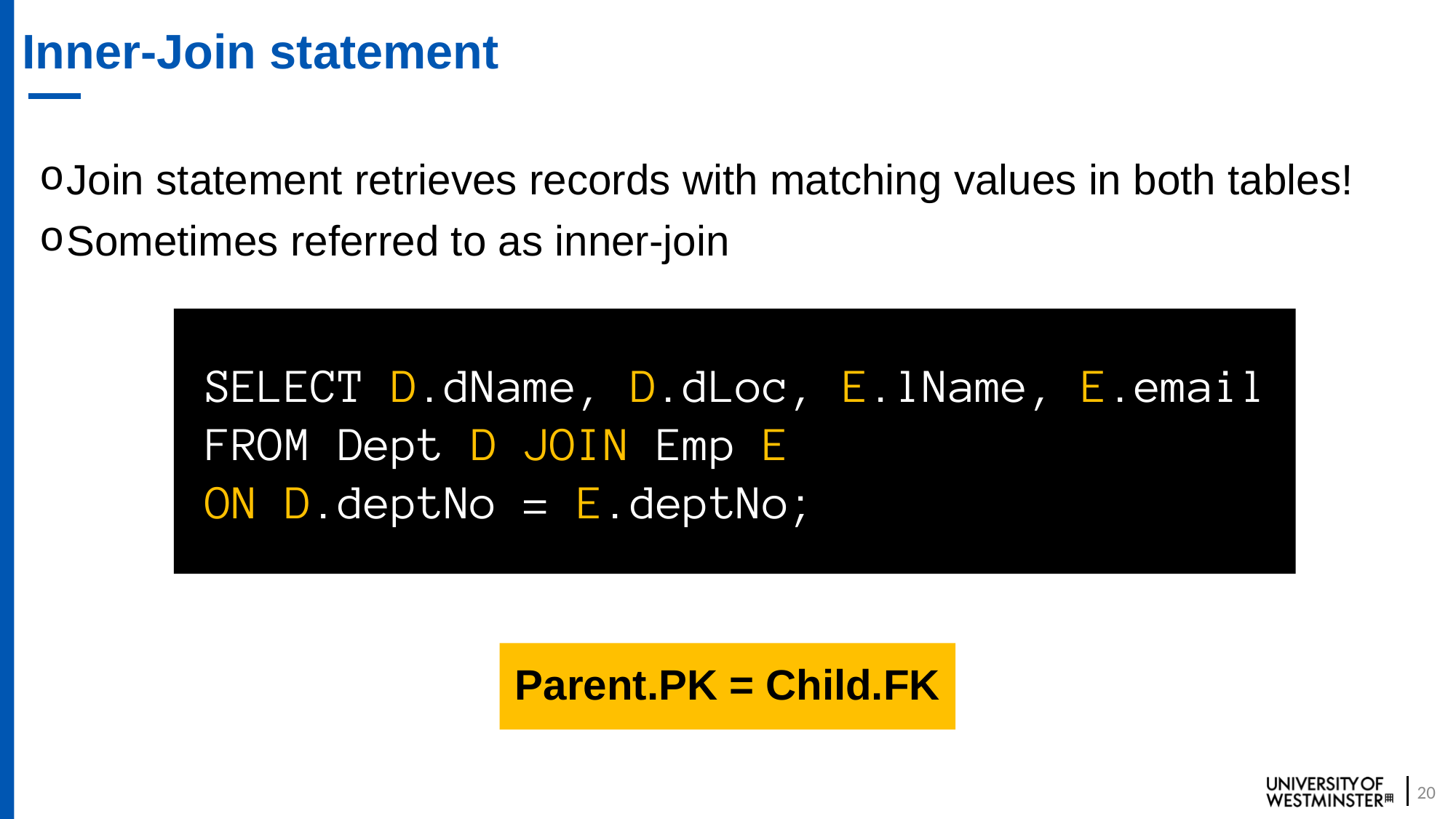

# Inner-Join statement
Join statement retrieves records with matching values in both tables!
Sometimes referred to as inner-join

SELECT D.dName, D.dLoc, E.lName, E.email
FROM Dept D JOIN Emp E
ON D.deptNo = E.deptNo;
Parent.PK = Child.FK
20